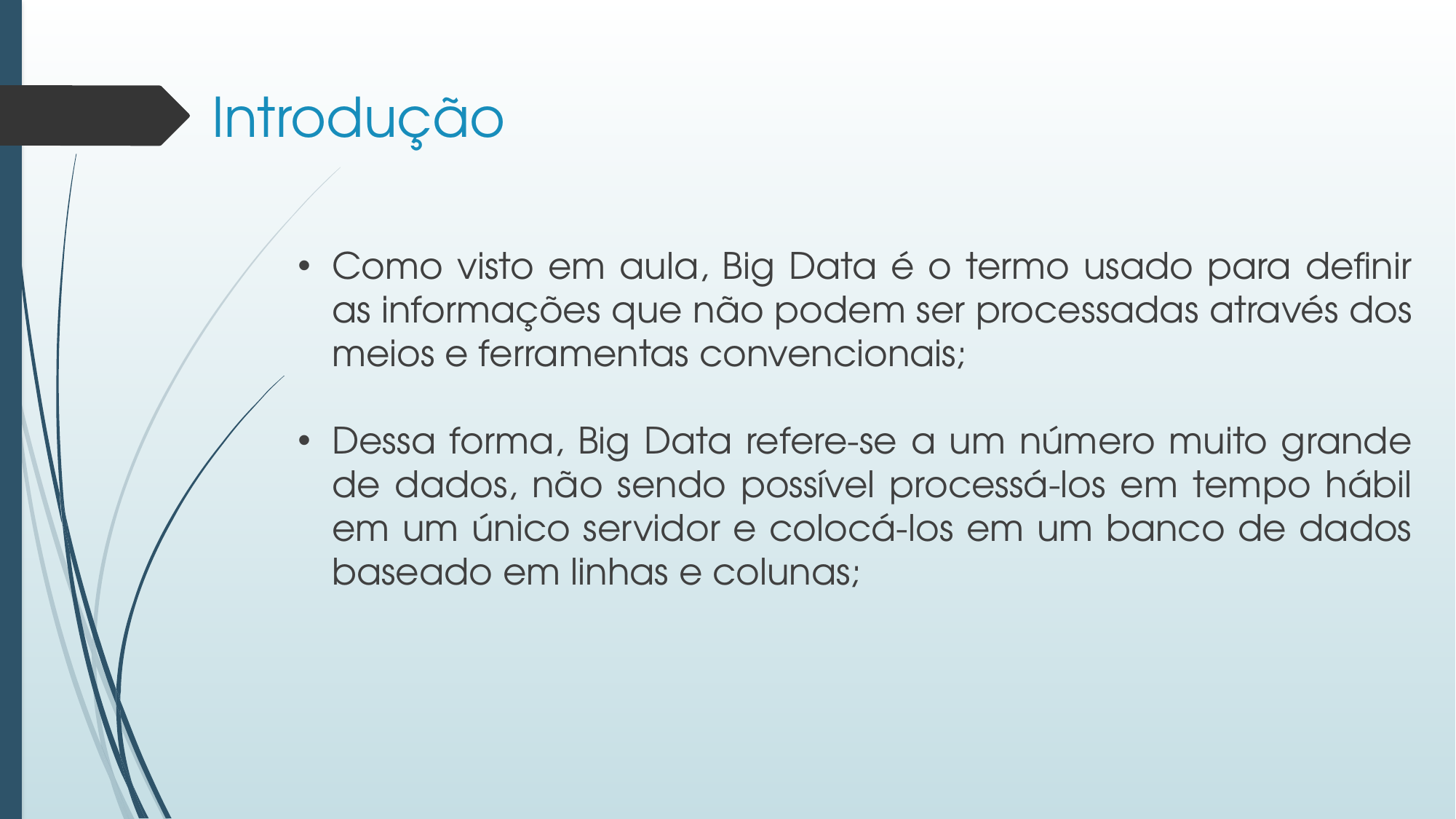

Introdução
Como visto em aula, Big Data é o termo usado para definir as informações que não podem ser processadas através dos meios e ferramentas convencionais;

Dessa forma, Big Data refere-se a um número muito grande de dados, não sendo possível processá-los em tempo hábil em um único servidor e colocá-los em um banco de dados baseado em linhas e colunas;